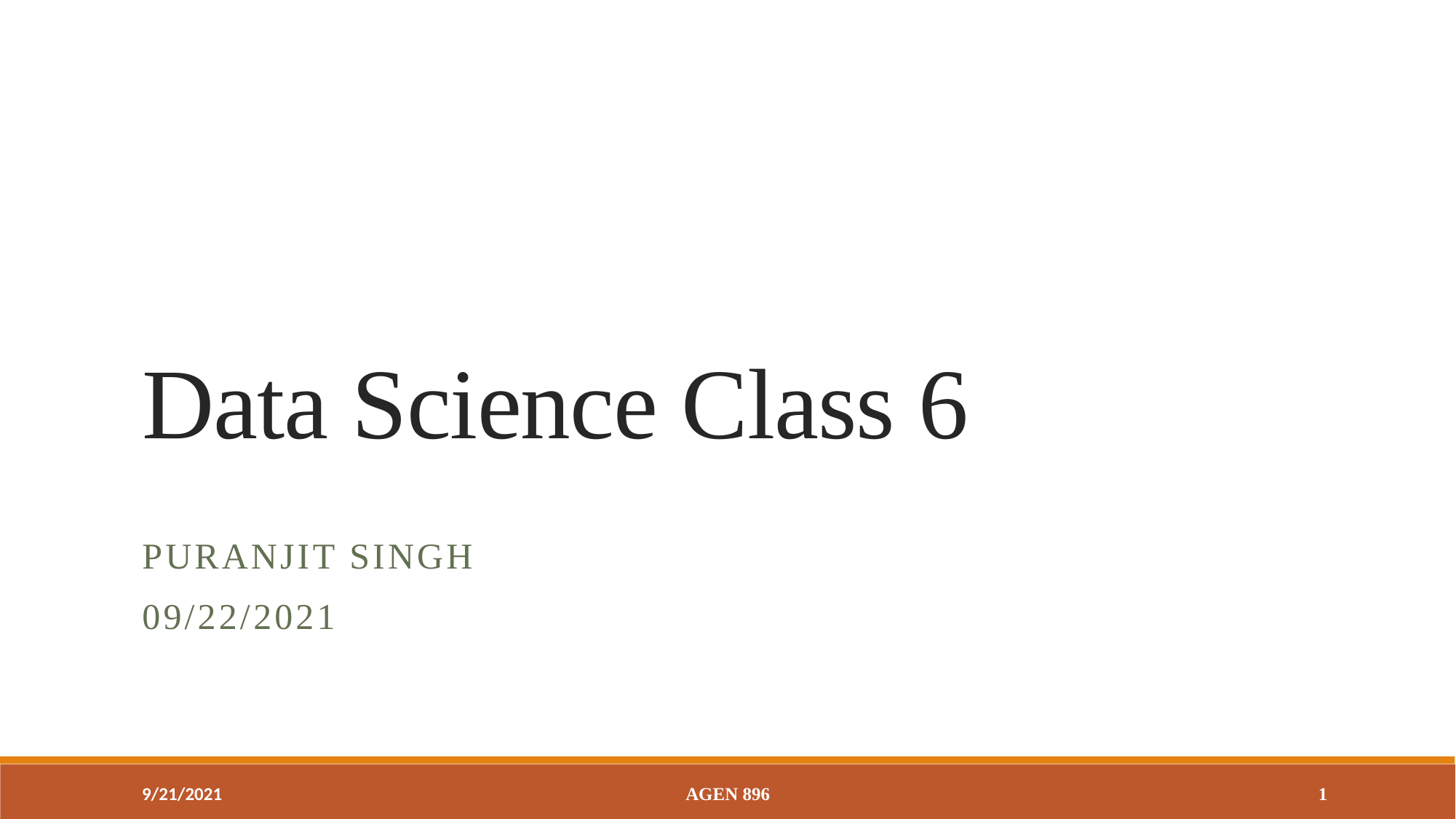

# Data Science Class 6
Puranjit Singh
09/22/2021
9/21/2021
AGEN 896
1